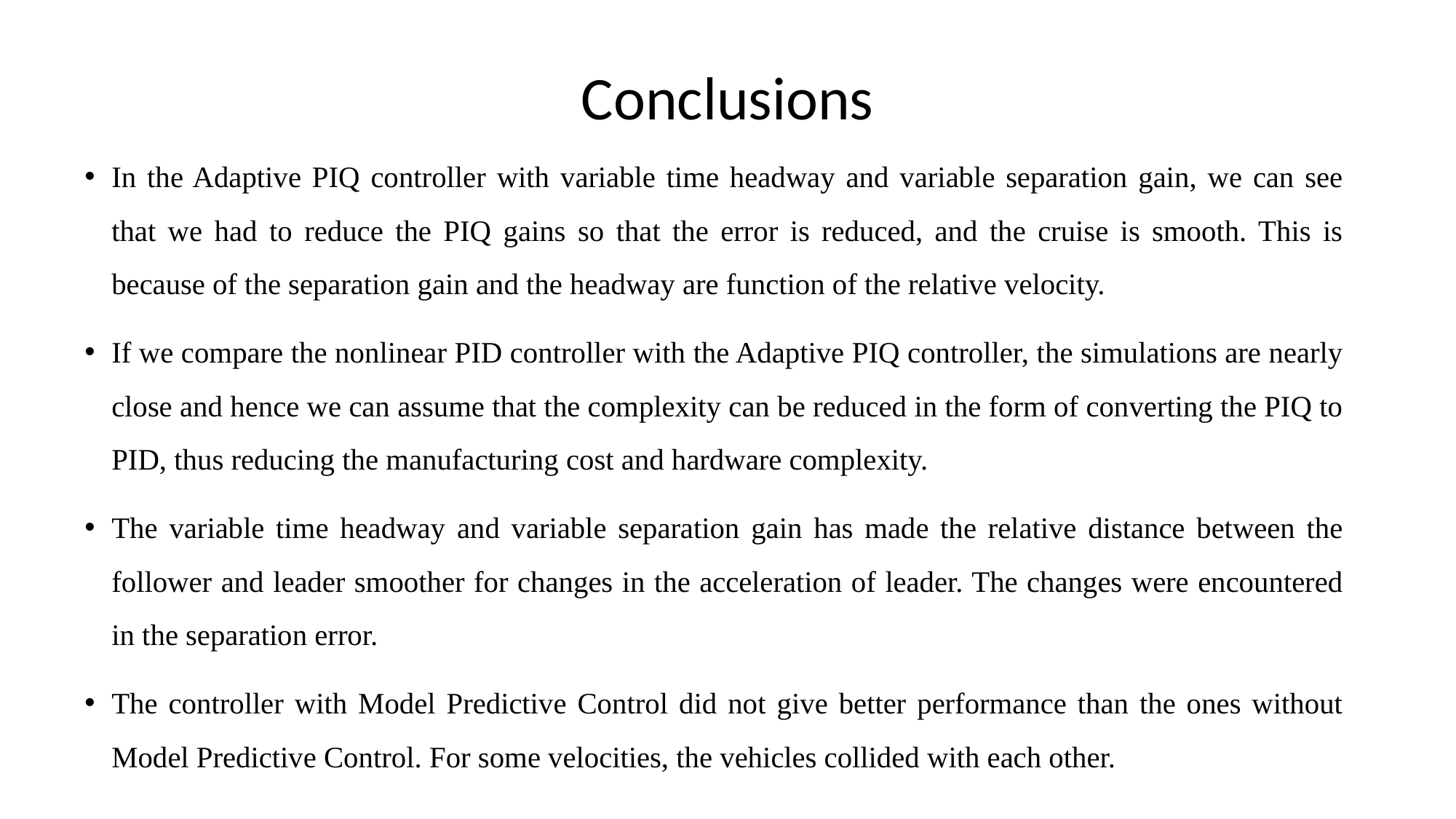

# Conclusions
In the Adaptive PIQ controller with variable time headway and variable separation gain, we can see that we had to reduce the PIQ gains so that the error is reduced, and the cruise is smooth. This is because of the separation gain and the headway are function of the relative velocity.
If we compare the nonlinear PID controller with the Adaptive PIQ controller, the simulations are nearly close and hence we can assume that the complexity can be reduced in the form of converting the PIQ to PID, thus reducing the manufacturing cost and hardware complexity.
The variable time headway and variable separation gain has made the relative distance between the follower and leader smoother for changes in the acceleration of leader. The changes were encountered in the separation error.
The controller with Model Predictive Control did not give better performance than the ones without Model Predictive Control. For some velocities, the vehicles collided with each other.